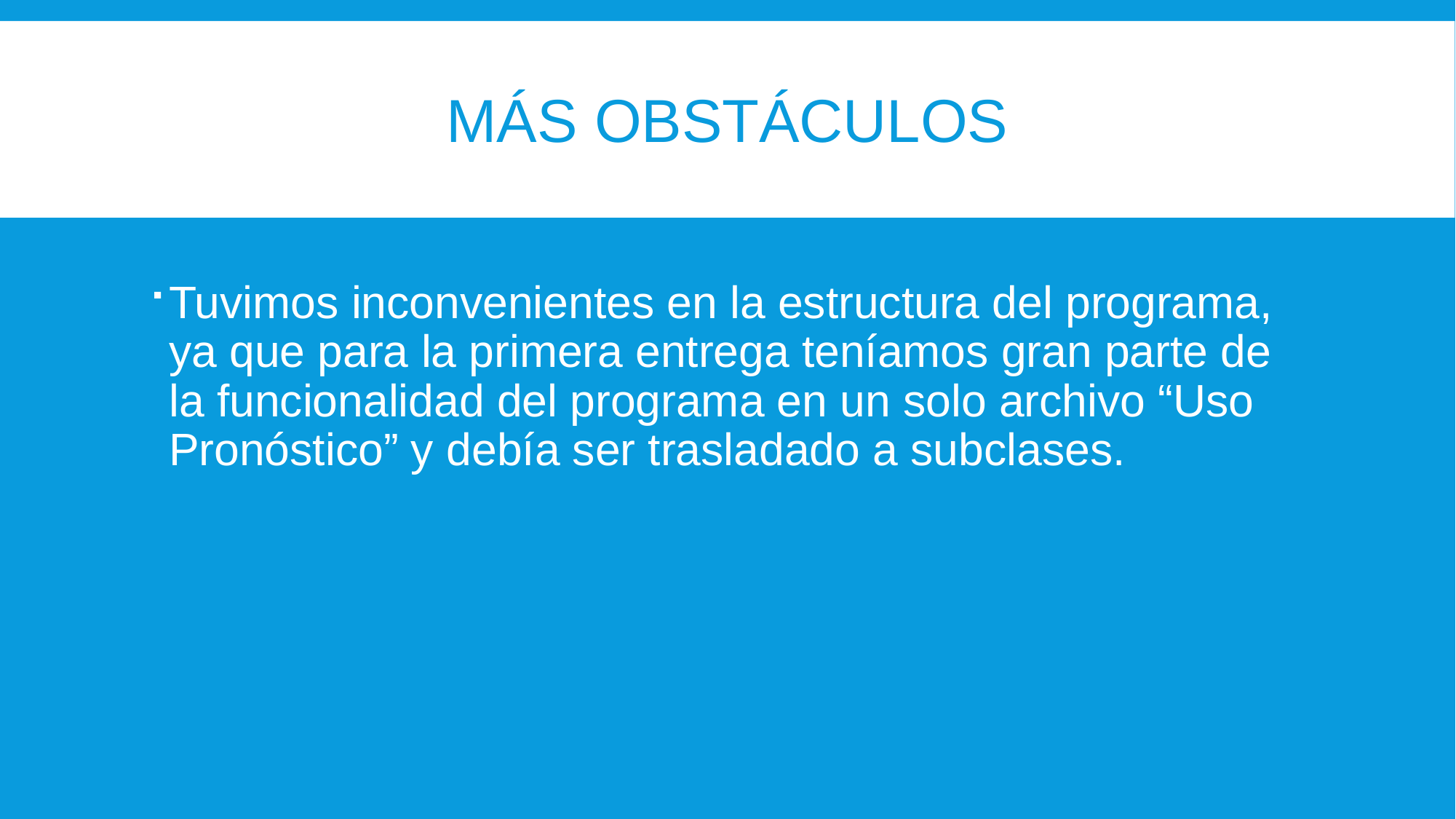

# MÁS OBSTÁCULOS
Tuvimos inconvenientes en la estructura del programa, ya que para la primera entrega teníamos gran parte de la funcionalidad del programa en un solo archivo “Uso Pronóstico” y debía ser trasladado a subclases.